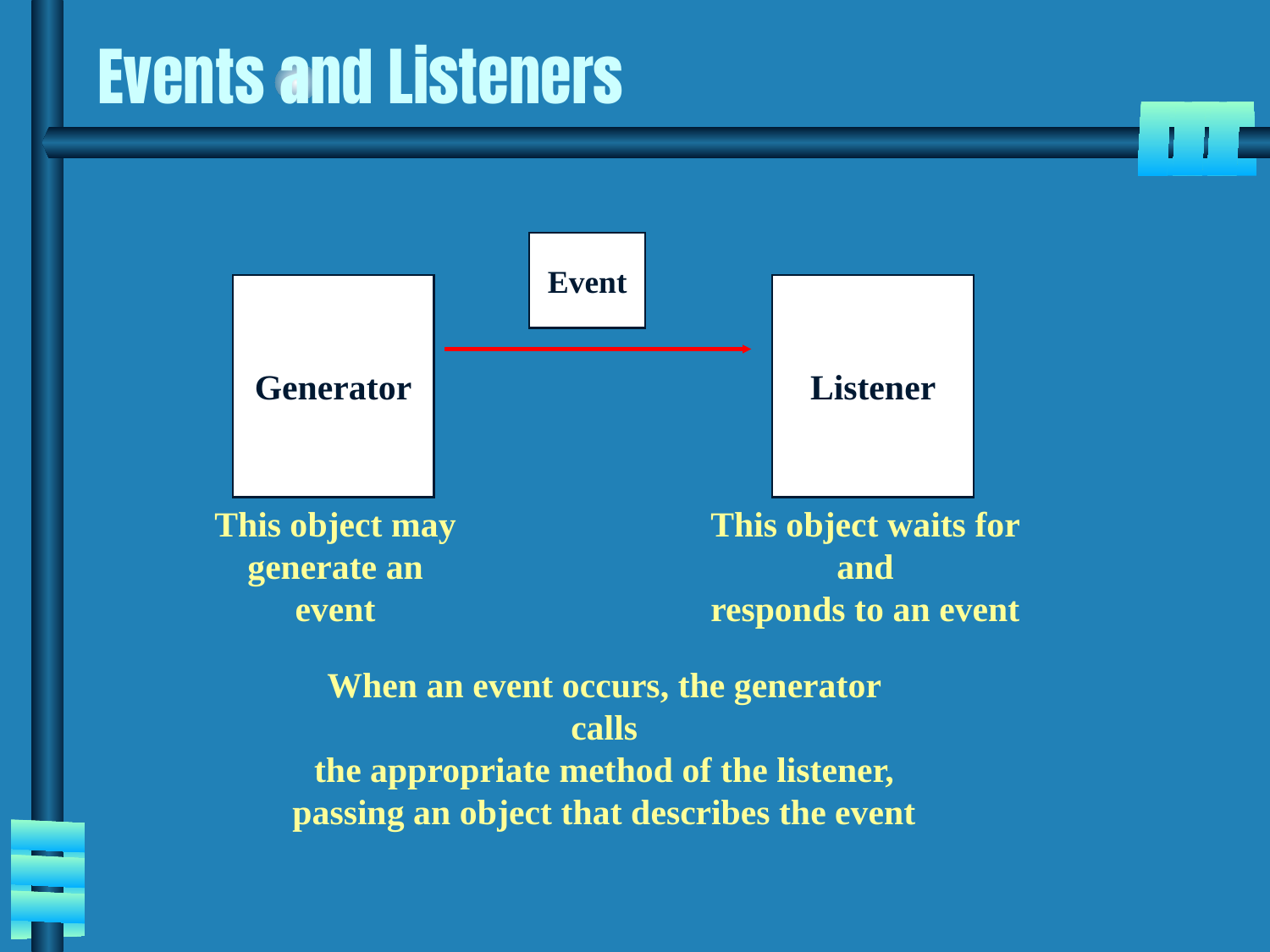

# Events and Listeners
Event
Generator
This object may
generate an event
Listener
This object waits for and
responds to an event
When an event occurs, the generator calls
the appropriate method of the listener,
passing an object that describes the event